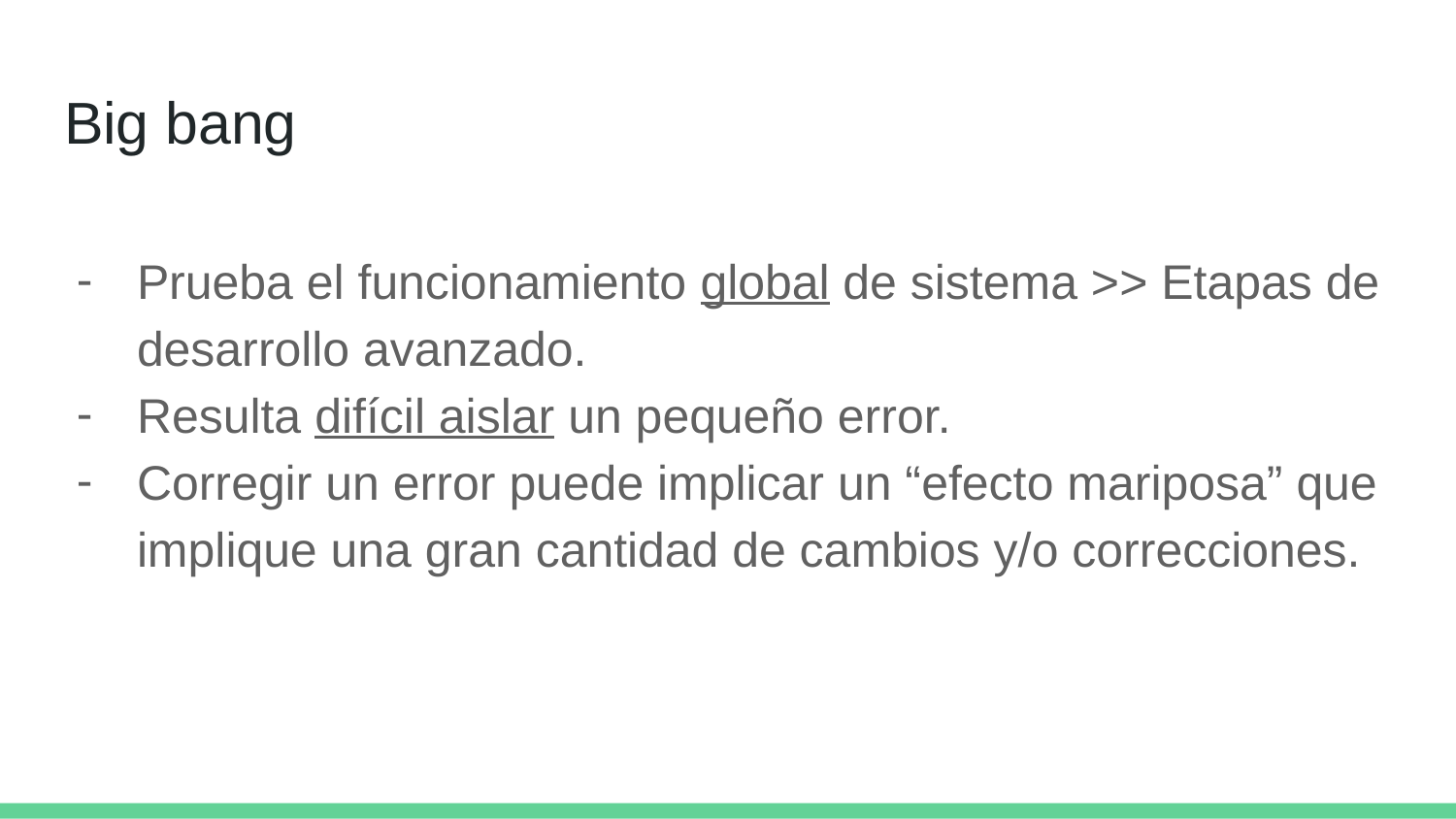

# Big bang
Prueba el funcionamiento global de sistema >> Etapas de desarrollo avanzado.
Resulta difícil aislar un pequeño error.
Corregir un error puede implicar un “efecto mariposa” que implique una gran cantidad de cambios y/o correcciones.